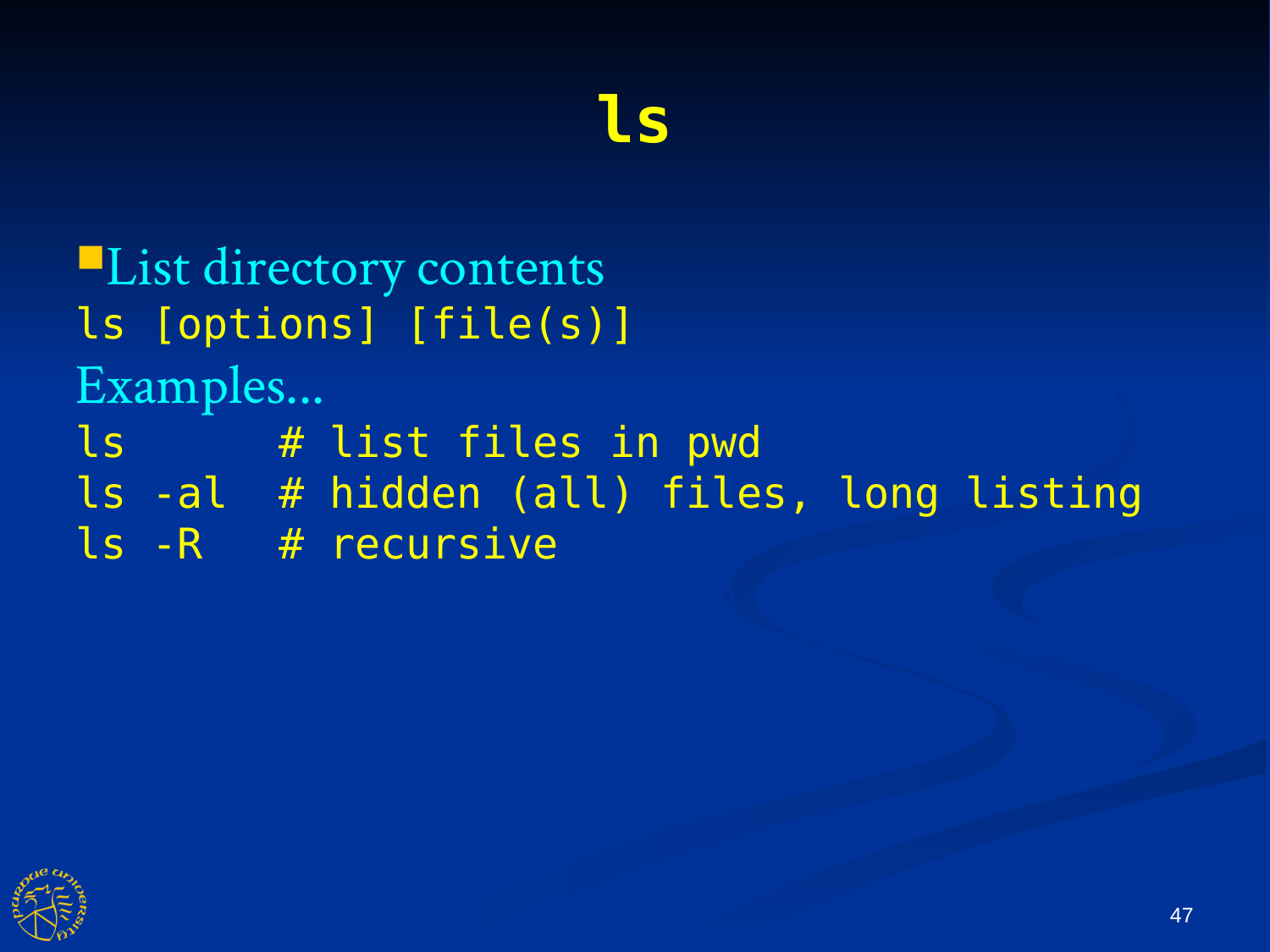

ls
List directory contents
ls [options] [file(s)]
Examples...
ls      # list files in pwd
ls -al  # hidden (all) files, long listing
ls -R   # recursive
47